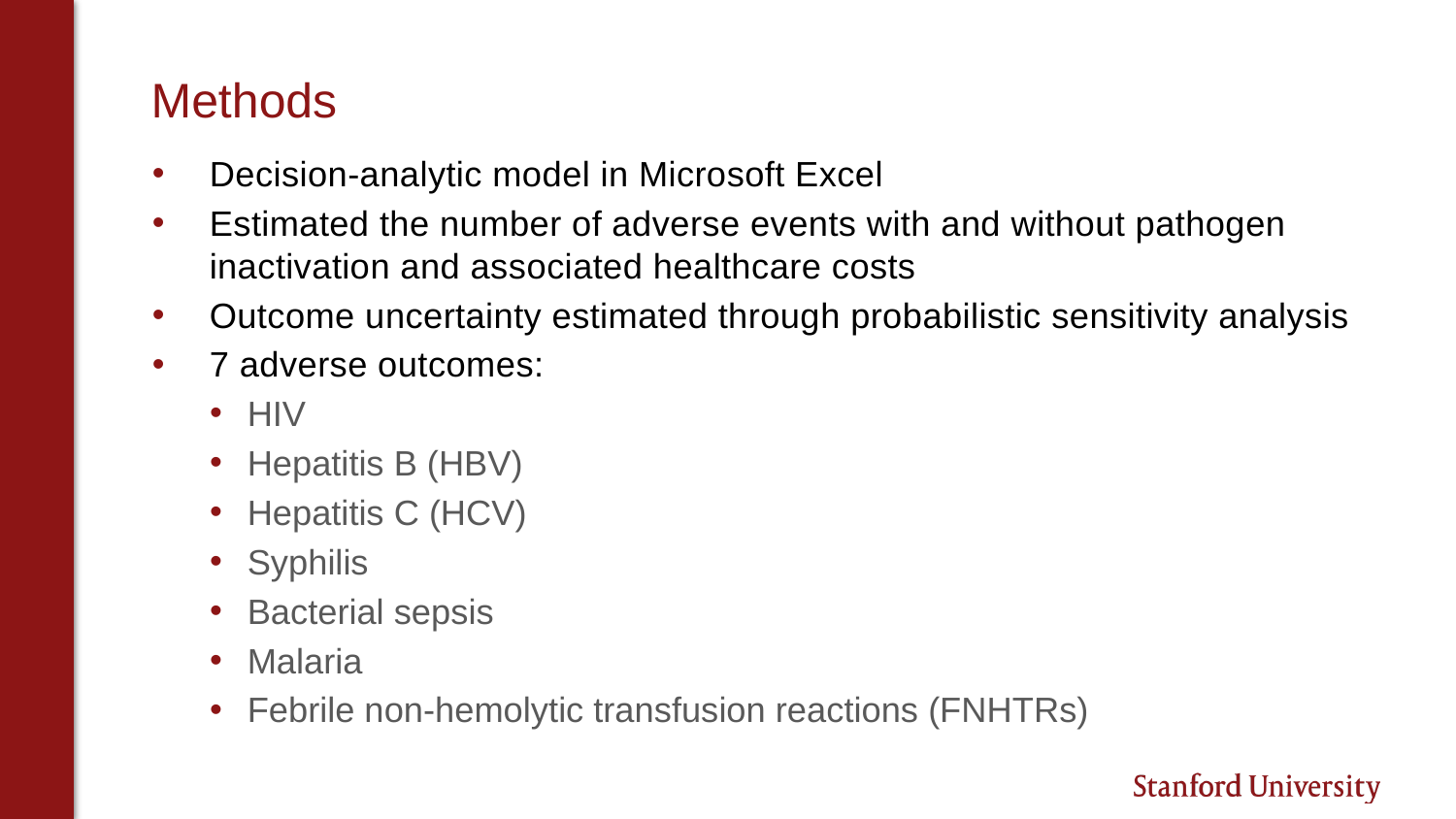

# Methods
Decision-analytic model in Microsoft Excel
Estimated the number of adverse events with and without pathogen inactivation and associated healthcare costs
Outcome uncertainty estimated through probabilistic sensitivity analysis
7 adverse outcomes:
HIV
Hepatitis B (HBV)
Hepatitis C (HCV)
Syphilis
Bacterial sepsis
Malaria
Febrile non-hemolytic transfusion reactions (FNHTRs)